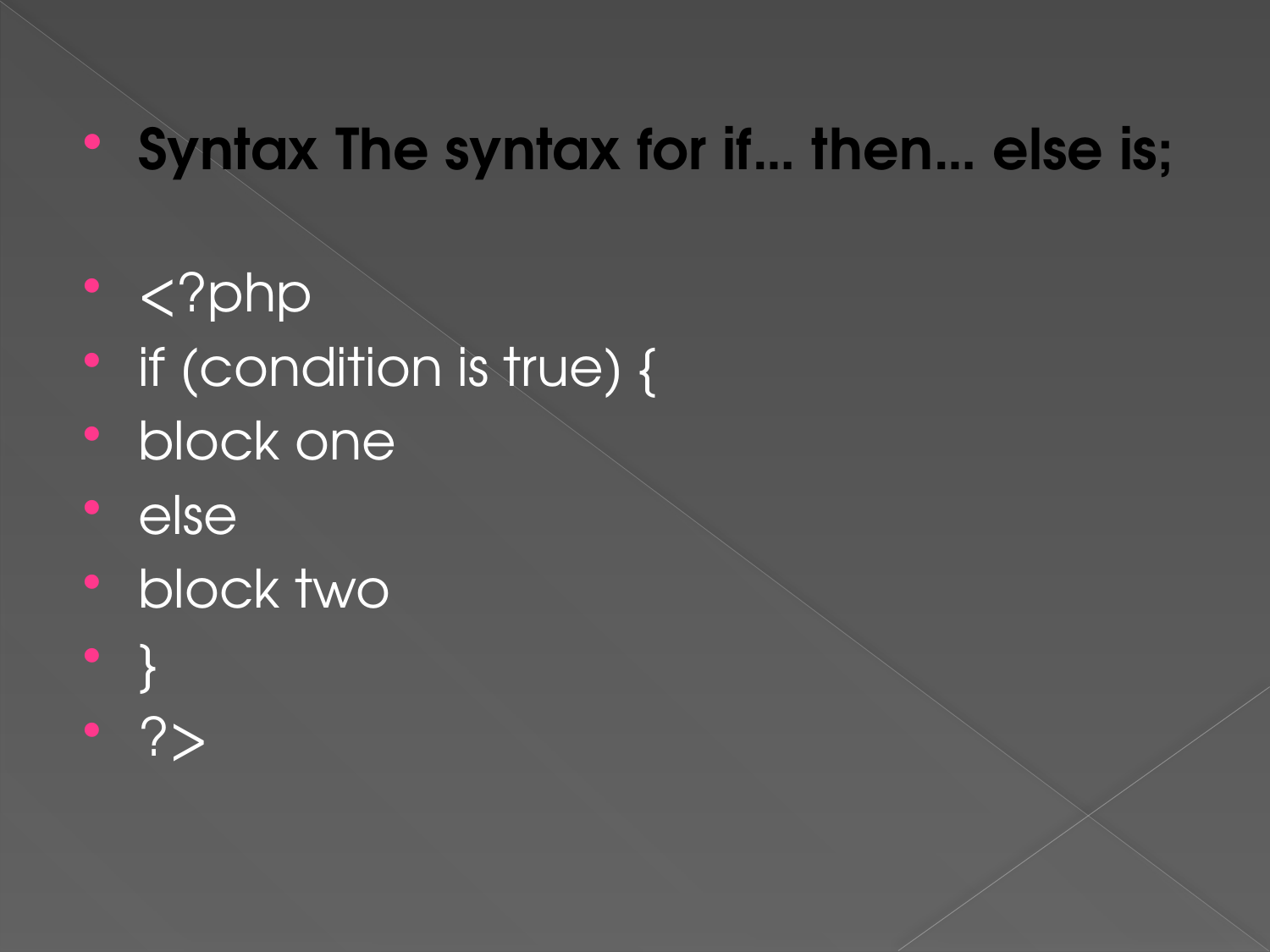

Syntax The syntax for if… then… else is;
<?php
if (condition is true) {
block one
else
block two
}
?>